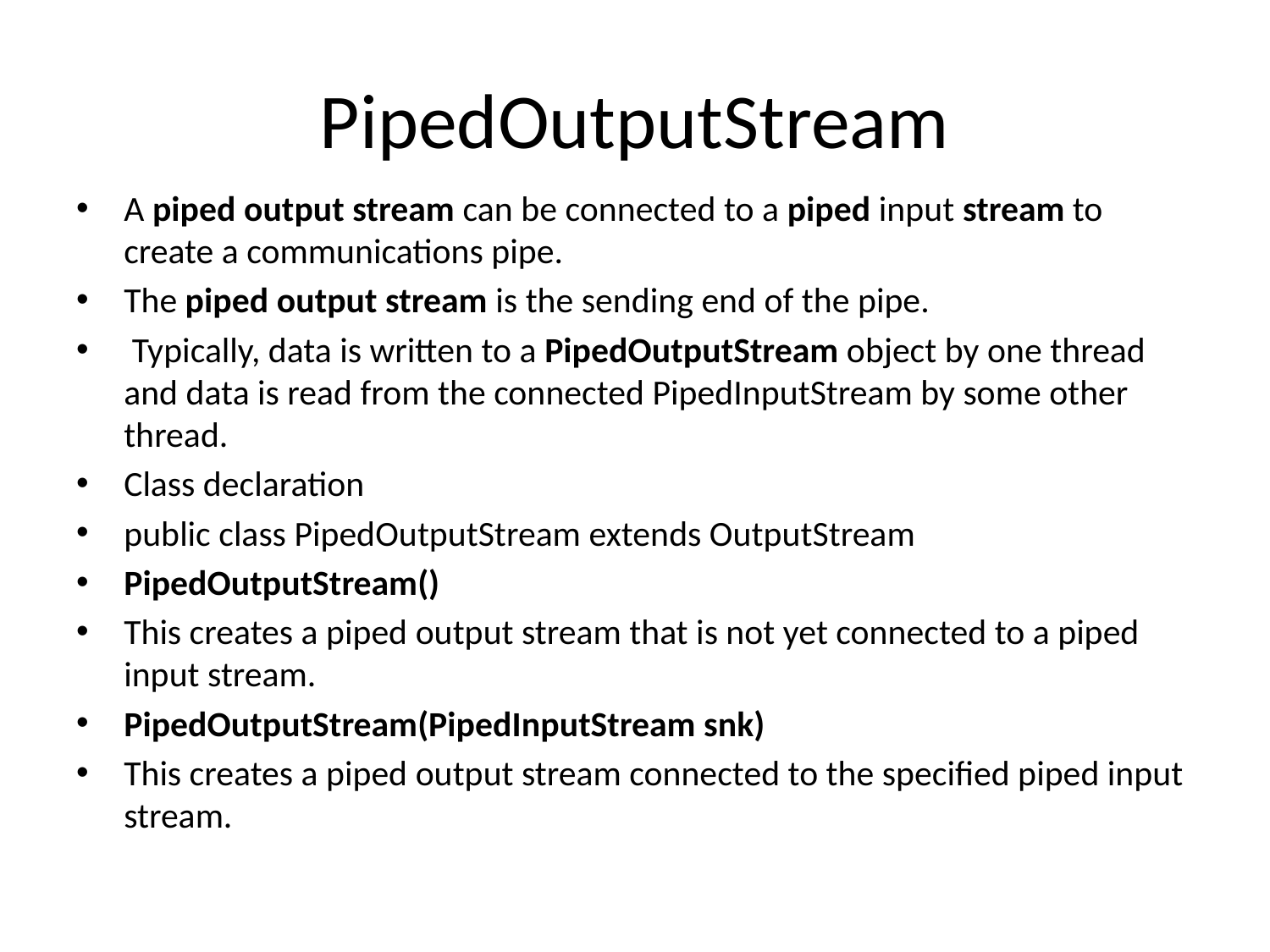

# PipedOutputStream
A piped output stream can be connected to a piped input stream to create a communications pipe.
The piped output stream is the sending end of the pipe.
 Typically, data is written to a PipedOutputStream object by one thread and data is read from the connected PipedInputStream by some other thread.
Class declaration
public class PipedOutputStream extends OutputStream
PipedOutputStream()
This creates a piped output stream that is not yet connected to a piped input stream.
PipedOutputStream(PipedInputStream snk)
This creates a piped output stream connected to the specified piped input stream.